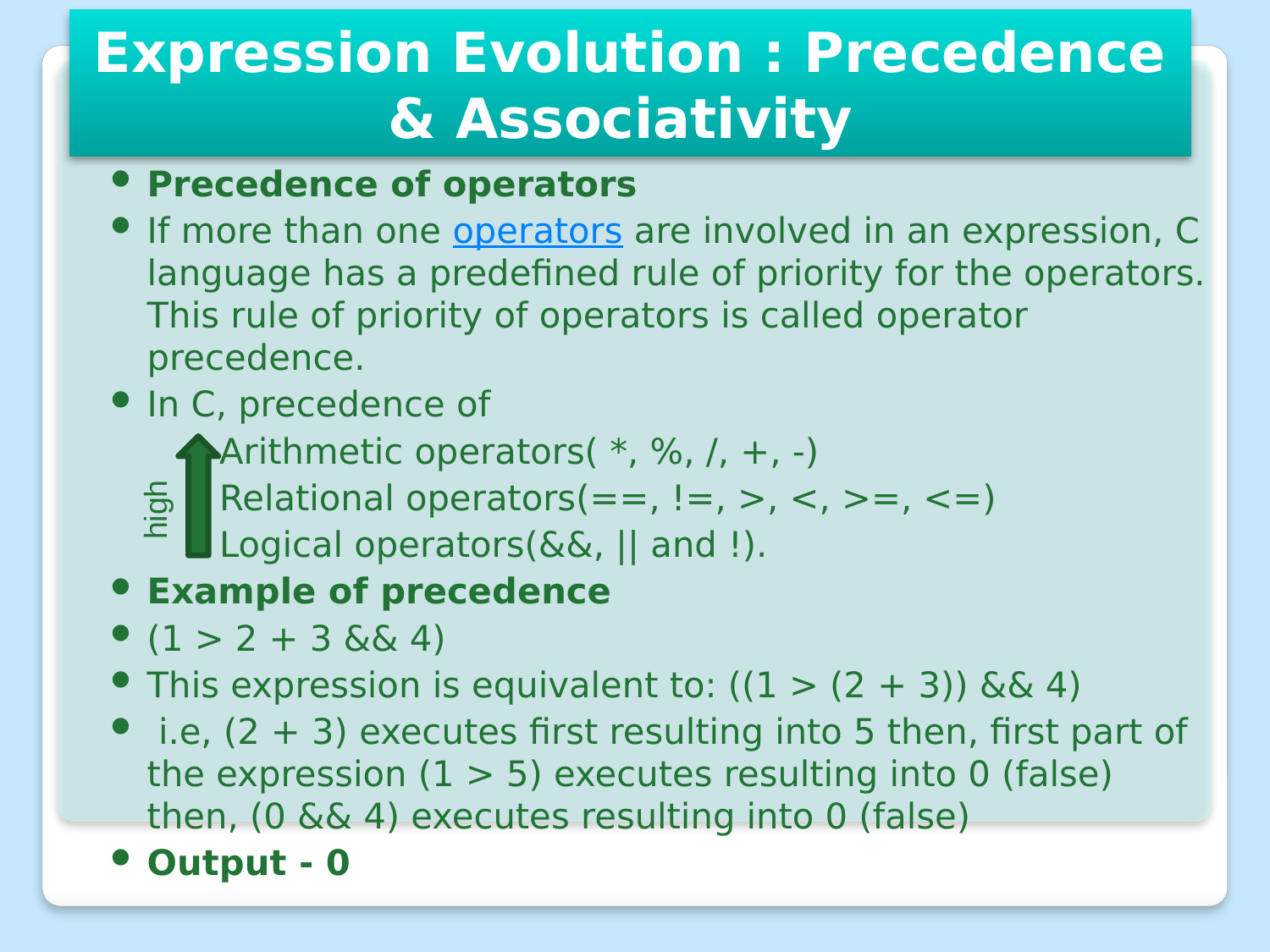

Expression Evolution : Precedence & Associativity
Precedence of operators
If more than one operators are involved in an expression, C language has a predefined rule of priority for the operators. This rule of priority of operators is called operator precedence.
In C, precedence of
	Arithmetic operators( *, %, /, +, -)
	Relational operators(==, !=, >, <, >=, <=)
	Logical operators(&&, || and !).
Example of precedence
(1 > 2 + 3 && 4)
This expression is equivalent to: ((1 > (2 + 3)) && 4)
 i.e, (2 + 3) executes first resulting into 5 then, first part of the expression (1 > 5) executes resulting into 0 (false) then, (0 && 4) executes resulting into 0 (false)
Output - 0

high